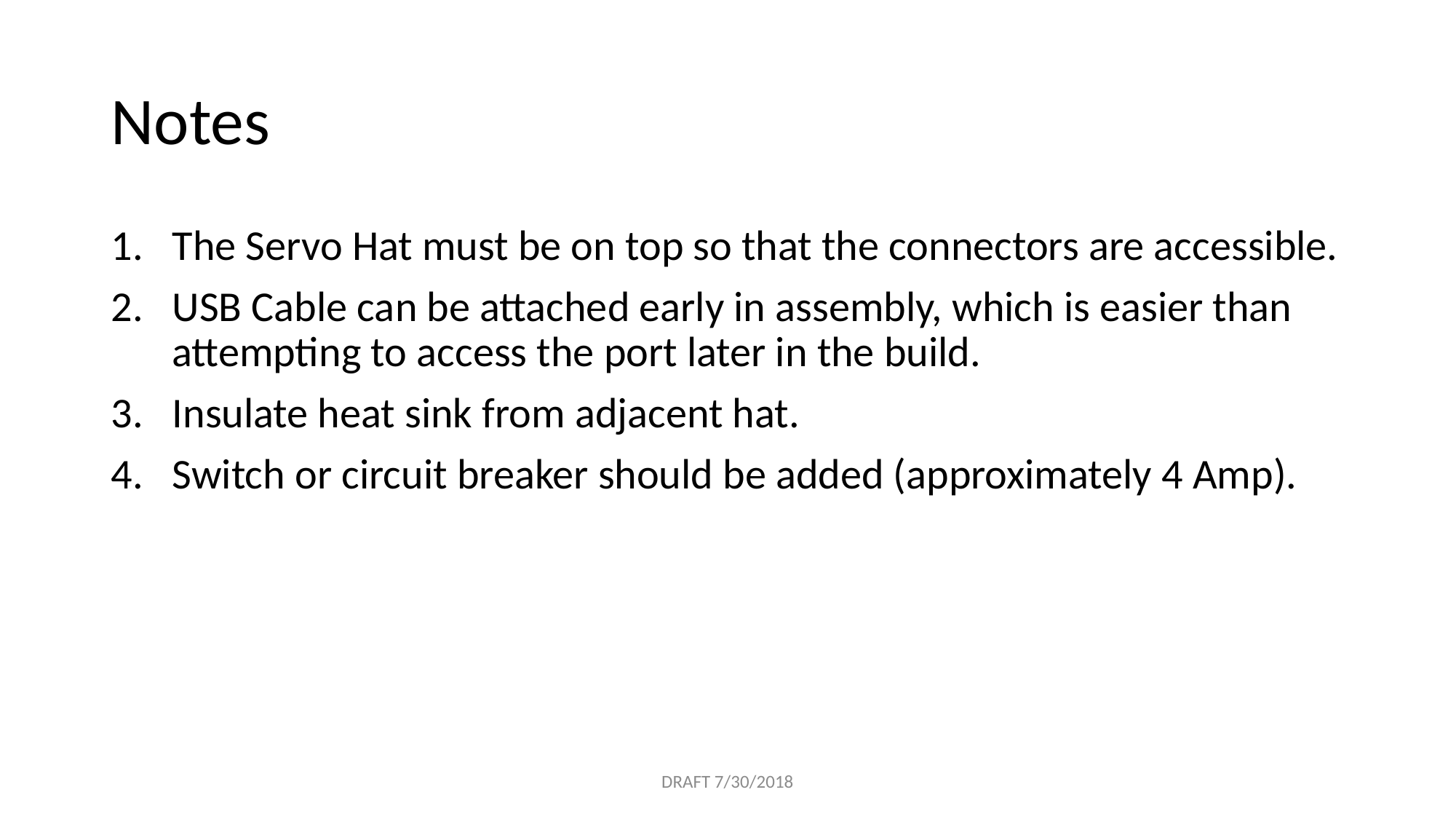

# Notes
The Servo Hat must be on top so that the connectors are accessible.
USB Cable can be attached early in assembly, which is easier than attempting to access the port later in the build.
Insulate heat sink from adjacent hat.
Switch or circuit breaker should be added (approximately 4 Amp).
DRAFT 7/30/2018